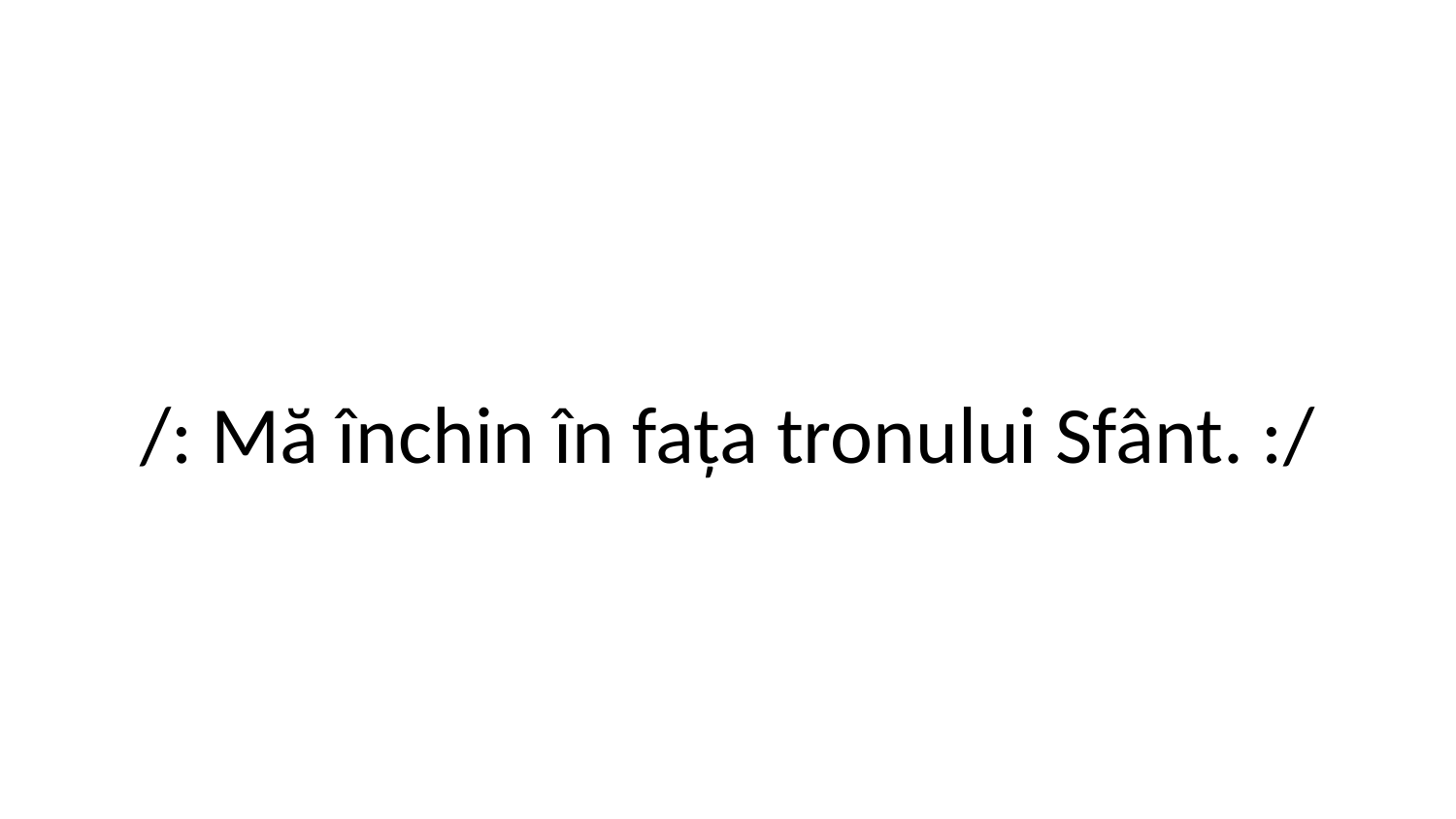

/: Mă închin în fața tronului Sfânt. :/